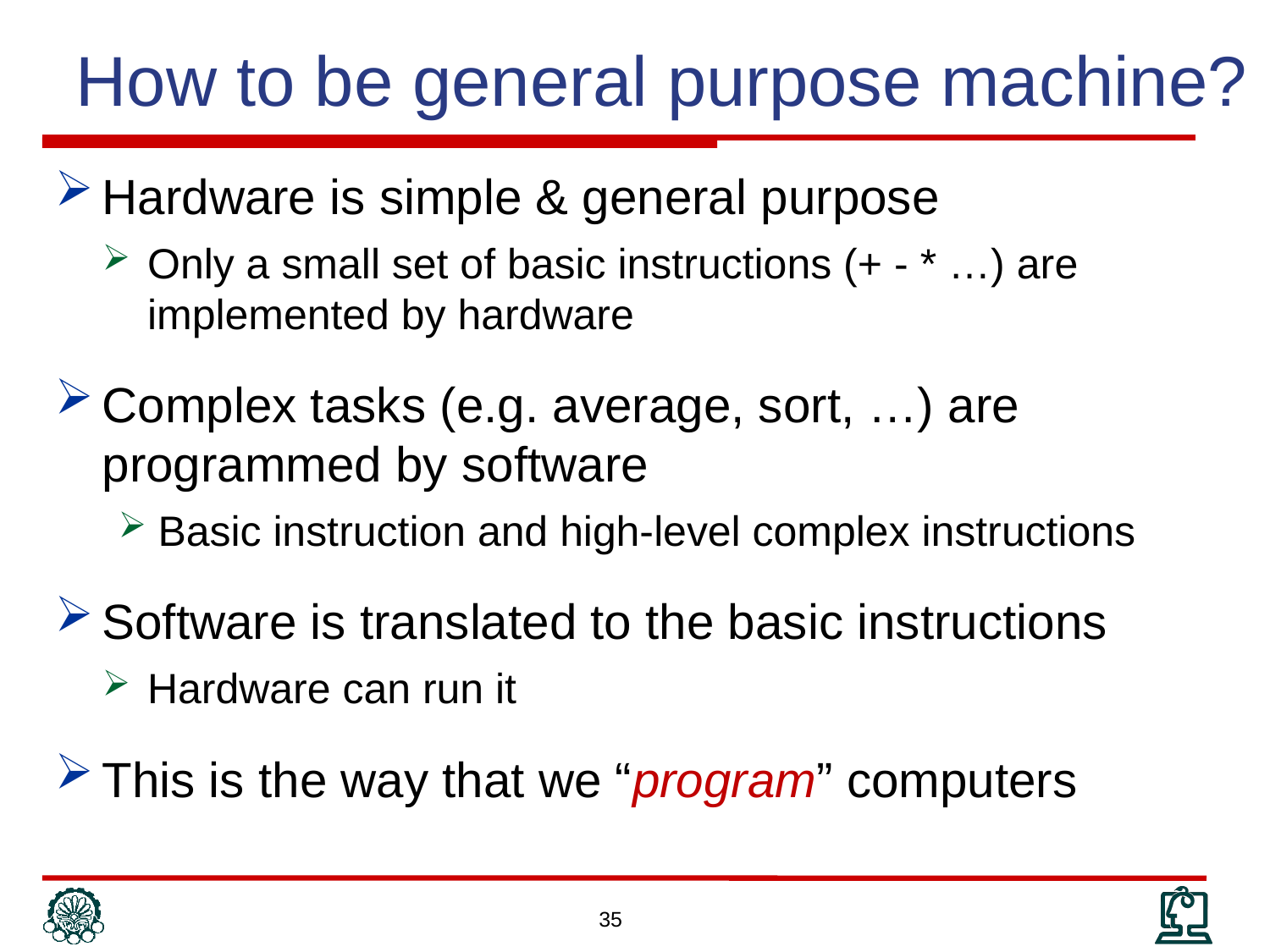

How to be general purpose machine?
Hardware is simple & general purpose
Only a small set of basic instructions (+ - * …) are implemented by hardware
Complex tasks (e.g. average, sort, …) are programmed by software
Basic instruction and high-level complex instructions
Software is translated to the basic instructions
Hardware can run it
This is the way that we “program” computers
35